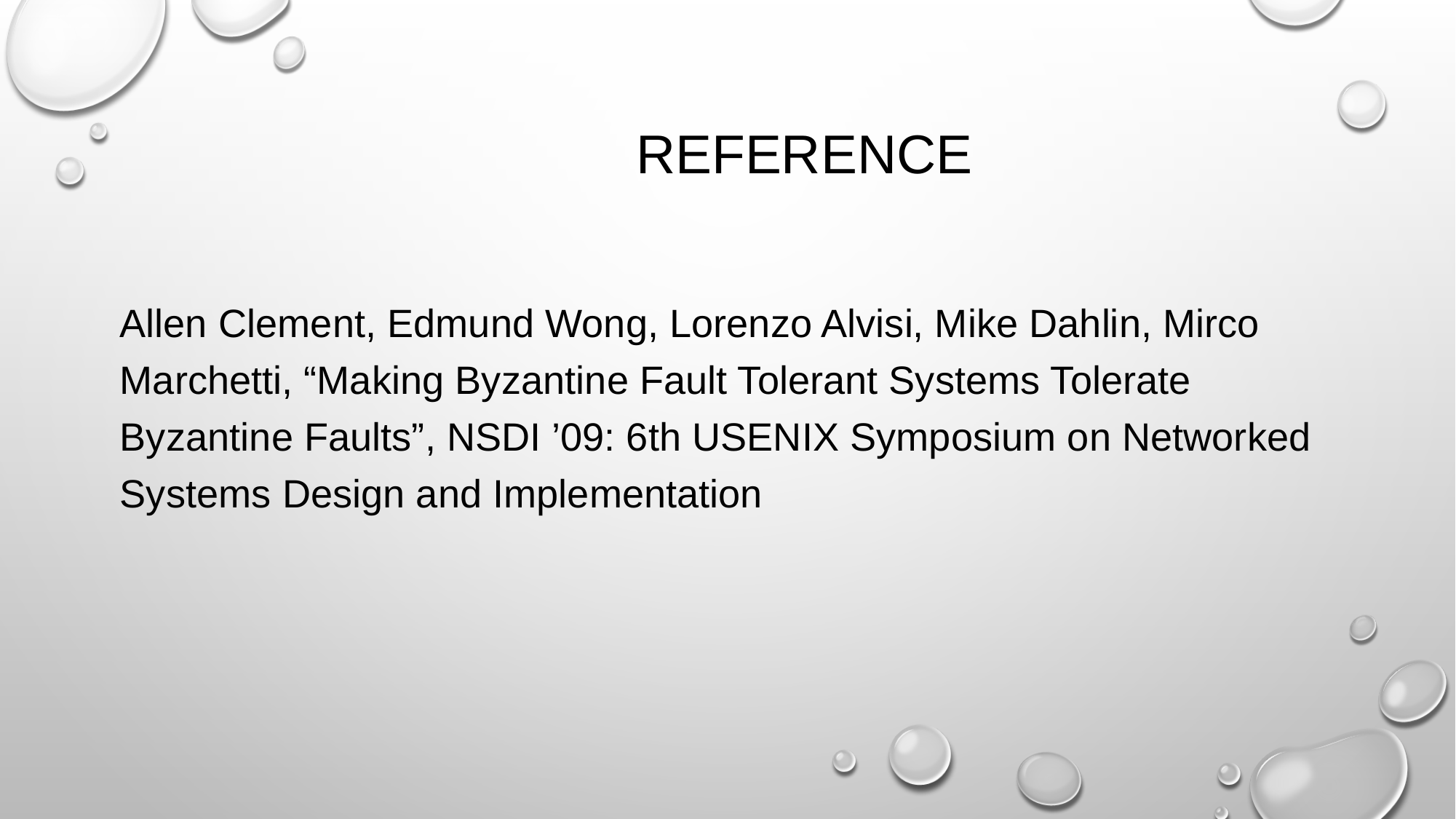

# Reference
Allen Clement, Edmund Wong, Lorenzo Alvisi, Mike Dahlin, Mirco Marchetti, “Making Byzantine Fault Tolerant Systems Tolerate Byzantine Faults”, NSDI ’09: 6th USENIX Symposium on Networked Systems Design and Implementation